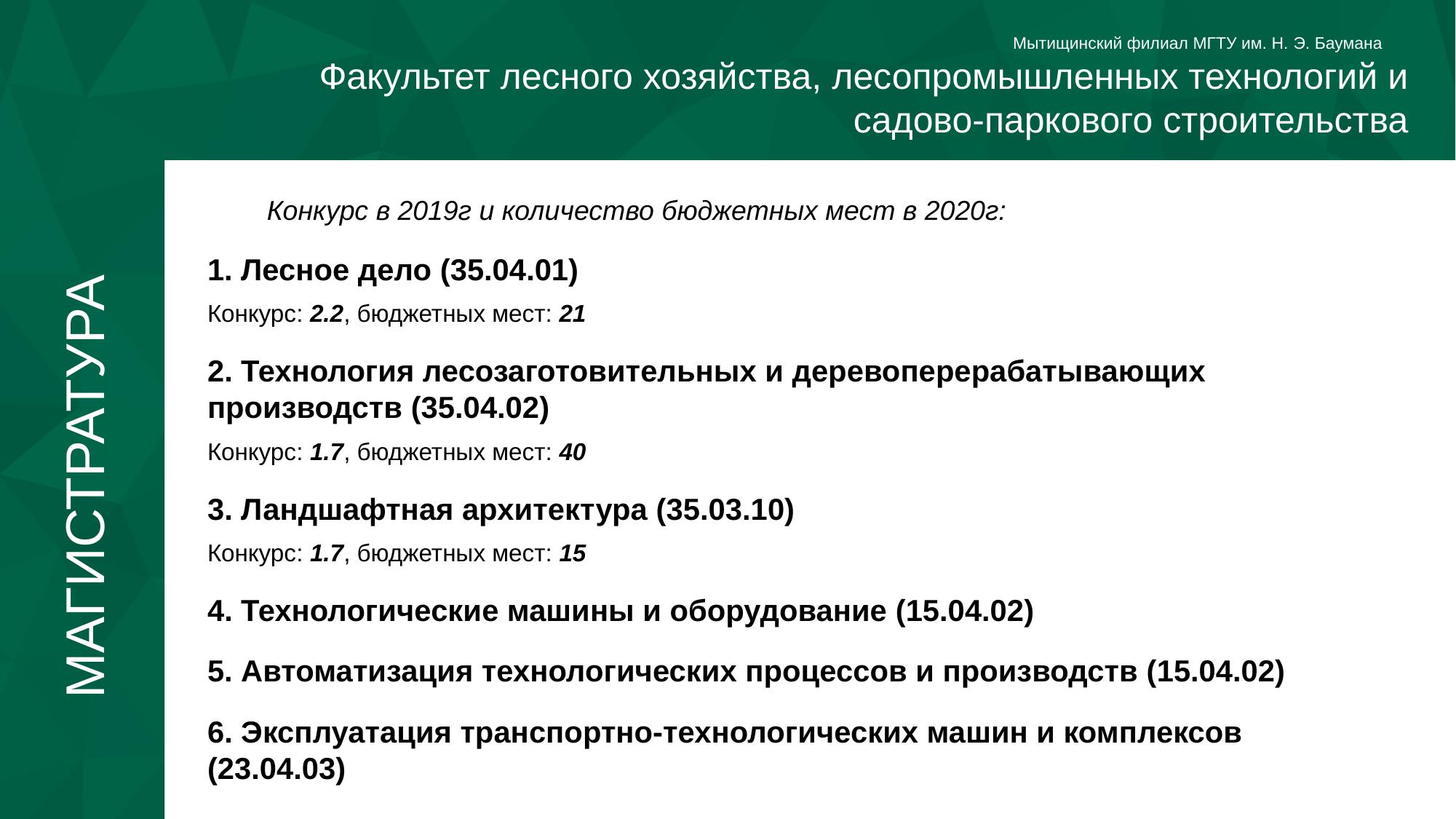

Мытищинский филиал МГТУ им. Н. Э. Баумана

Факультет лесного хозяйства, лесопромышленных технологий и садово-паркового строительства
Конкурс в 2019г и количество бюджетных мест в 2020г:
1. Лесное дело (35.04.01)
Конкурс: 2.2, бюджетных мест: 21
2. Технология лесозаготовительных и деревоперерабатывающих производств (35.04.02)
Конкурс: 1.7, бюджетных мест: 40
МАГИСТРАТУРА
3. Ландшафтная архитектура (35.03.10)
Конкурс: 1.7, бюджетных мест: 15
4. Технологические машины и оборудование (15.04.02)
5. Автоматизация технологических процессов и производств (15.04.02)
6. Эксплуатация транспортно-технологических машин и комплексов (23.04.03)